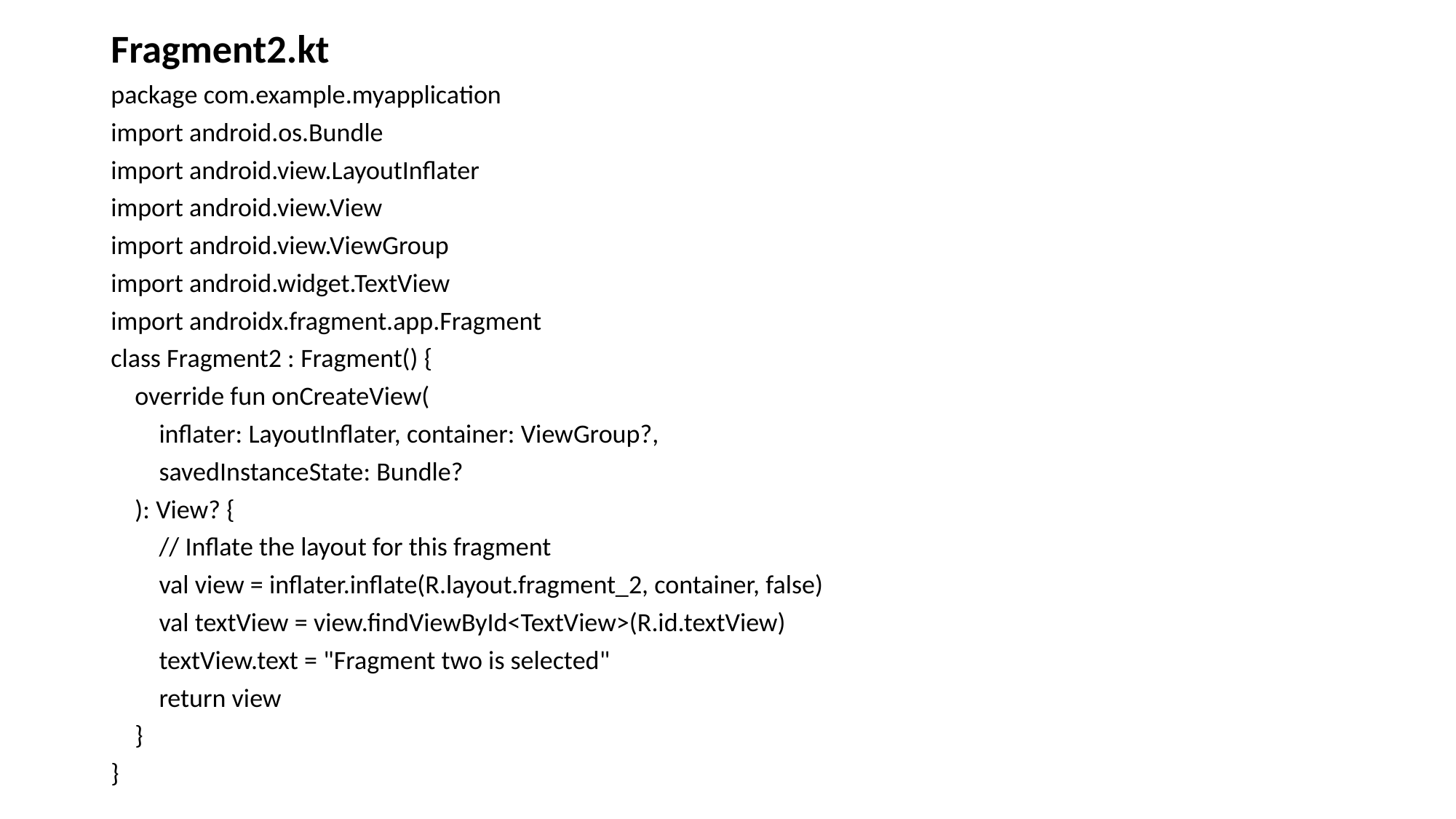

Fragment2.kt
package com.example.myapplication
import android.os.Bundle
import android.view.LayoutInflater
import android.view.View
import android.view.ViewGroup
import android.widget.TextView
import androidx.fragment.app.Fragment
class Fragment2 : Fragment() {
    override fun onCreateView(
        inflater: LayoutInflater, container: ViewGroup?,
        savedInstanceState: Bundle?
    ): View? {
        // Inflate the layout for this fragment
        val view = inflater.inflate(R.layout.fragment_2, container, false)
        val textView = view.findViewById<TextView>(R.id.textView)
        textView.text = "Fragment two is selected"
        return view
    }
}